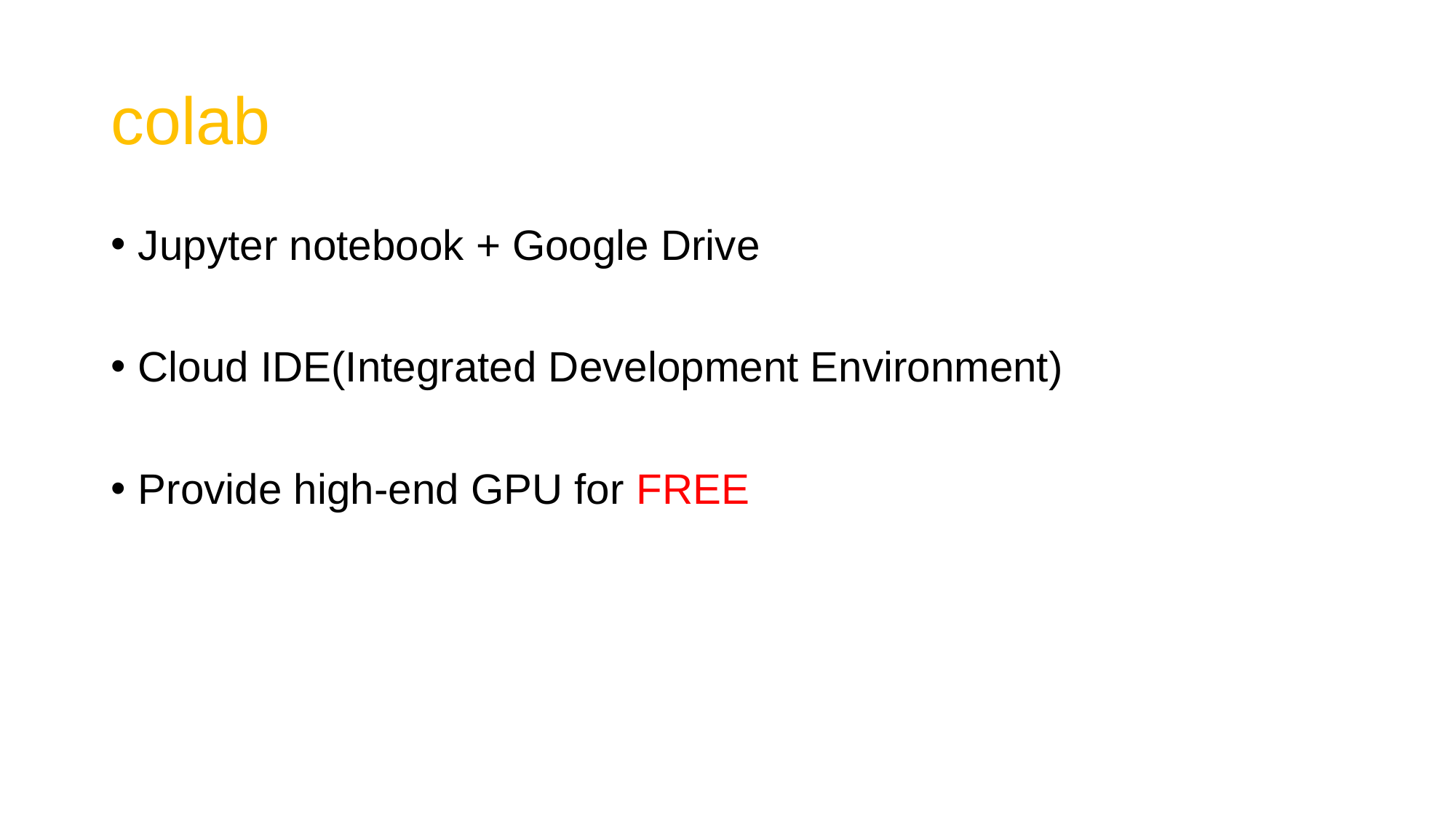

# colab
Jupyter notebook + Google Drive

Cloud IDE(Integrated Development Environment)

Provide high-end GPU for FREE